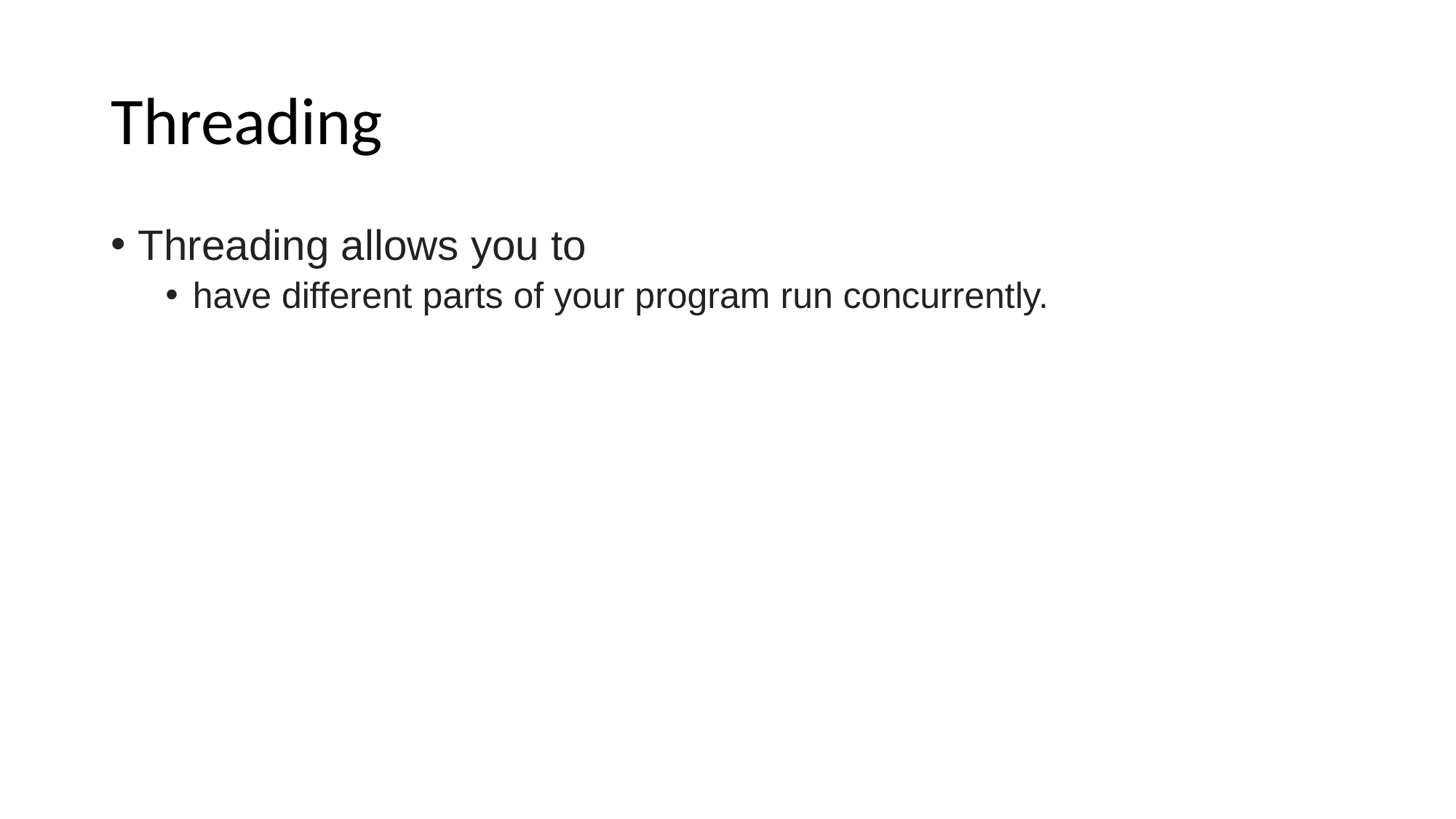

# Threading
Threading allows you to
have different parts of your program run concurrently.